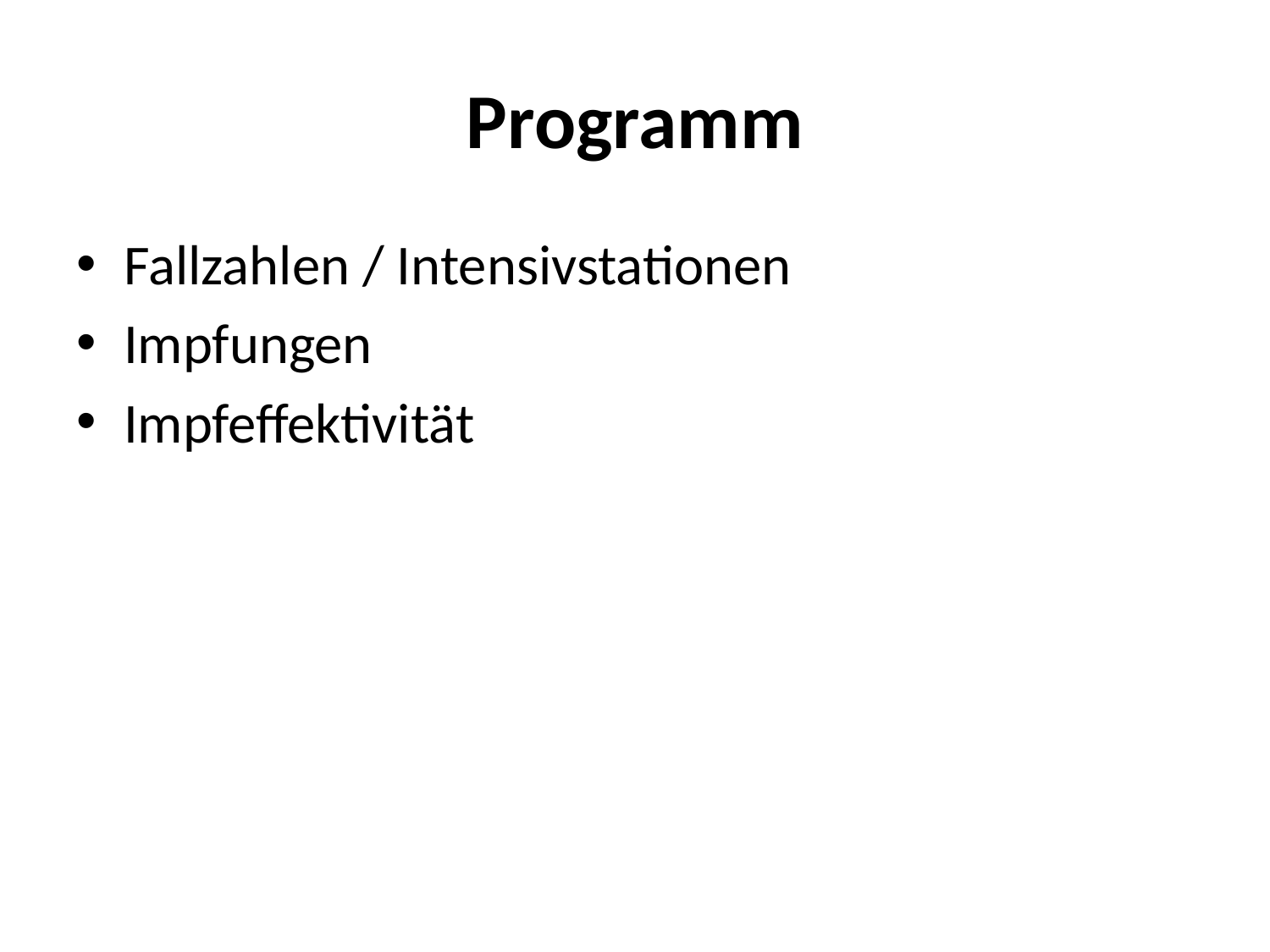

# Programm
Fallzahlen / Intensivstationen
Impfungen
Impfeffektivität